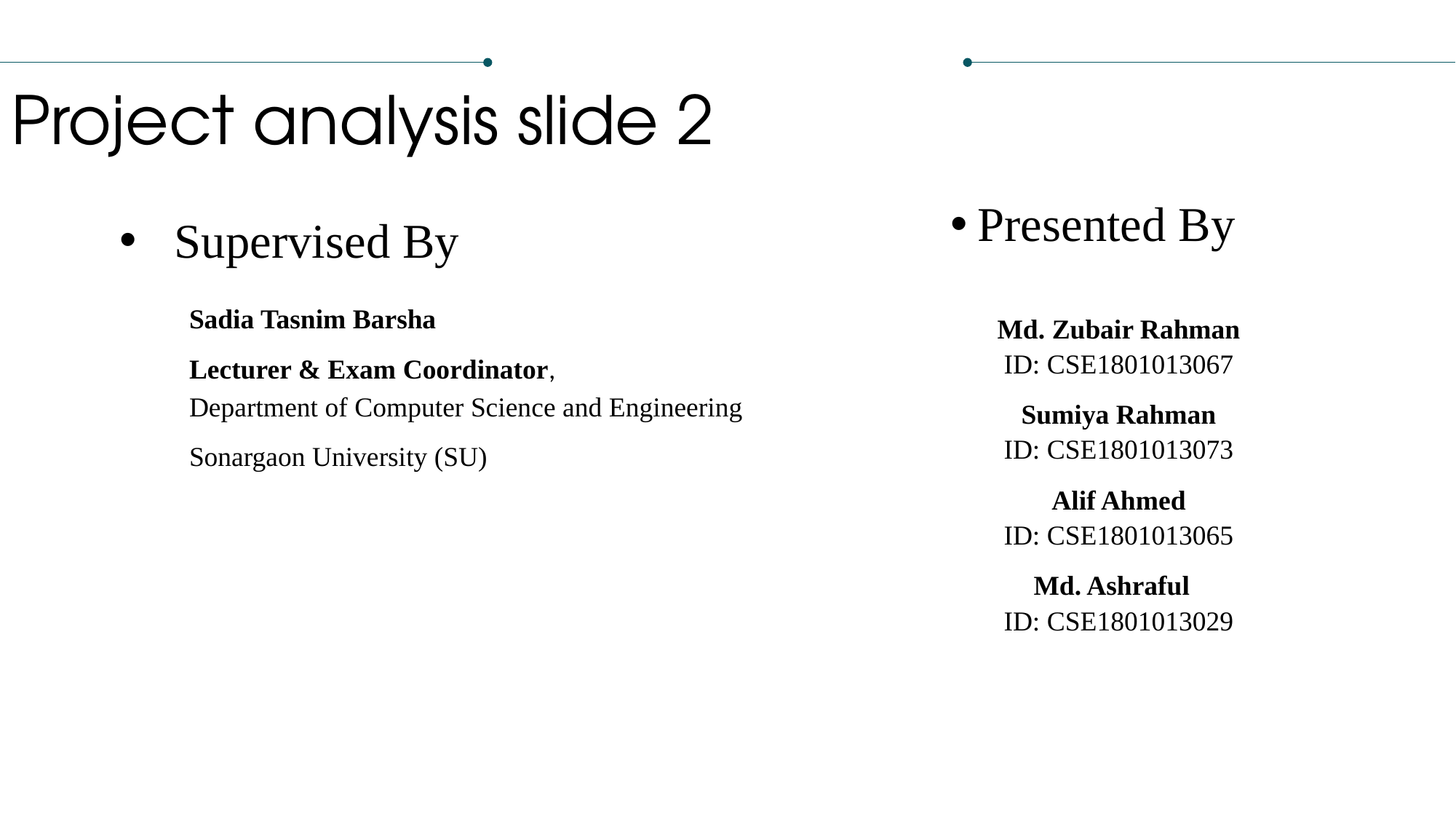

Project analysis slide 2
Presented By
Supervised By
Sadia Tasnim Barsha
Lecturer & Exam Coordinator,
Department of Computer Science and Engineering
Sonargaon University (SU)
Md. Zubair Rahman
ID: CSE1801013067

Sumiya Rahman
ID: CSE1801013073

Alif Ahmed
ID: CSE1801013065

Md. Ashraful
ID: CSE1801013029